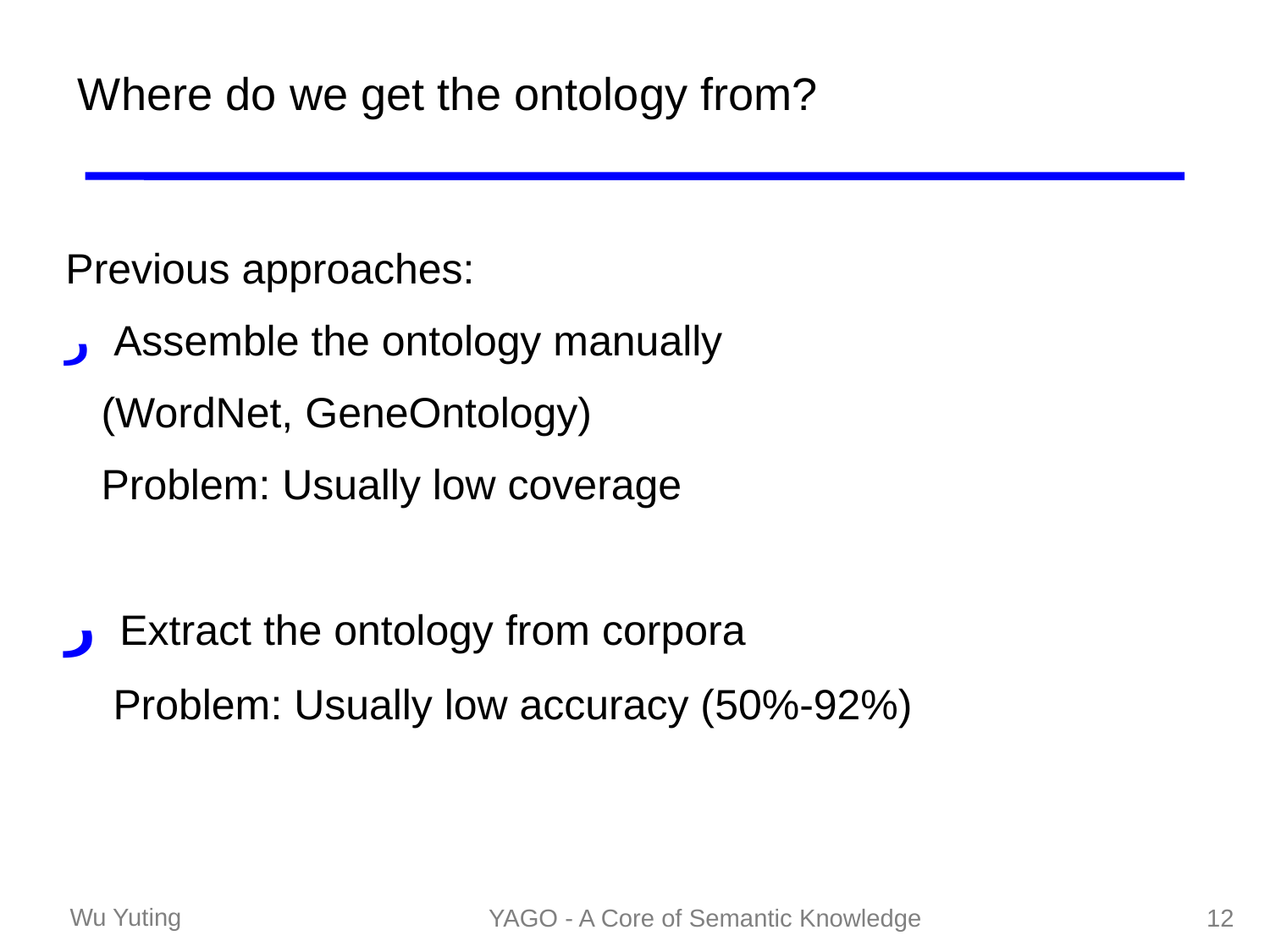

# Where do we get the ontology from?
Previous approaches:
ر  Assemble the ontology manually
   (WordNet, GeneOntology)
   Problem: Usually low coverage
ر  Extract the ontology from corpora
    Problem: Usually low accuracy (50%-92%)
YAGO - A Core of Semantic Knowledge
12